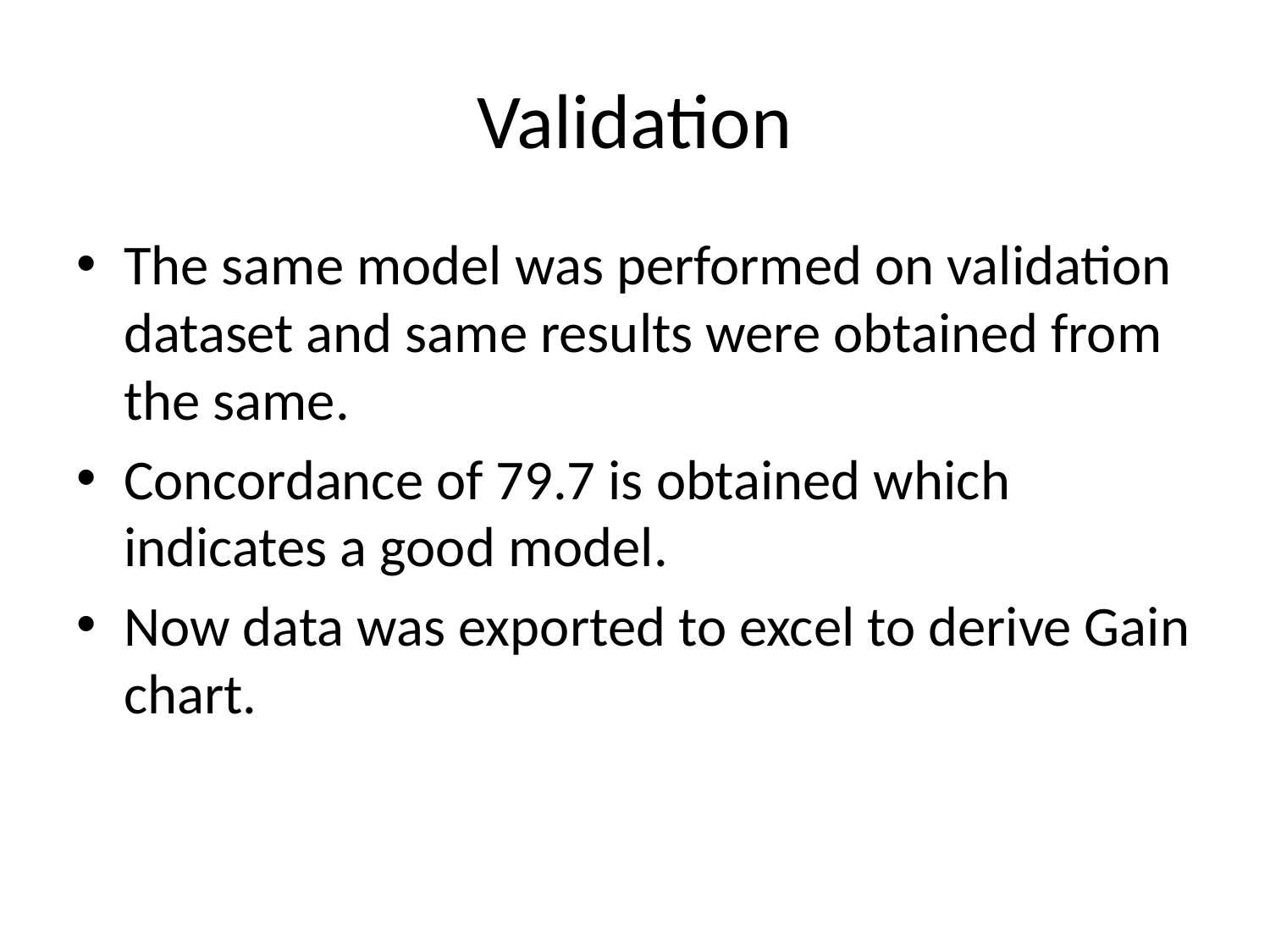

# Validation
The same model was performed on validation dataset and same results were obtained from the same.
Concordance of 79.7 is obtained which indicates a good model.
Now data was exported to excel to derive Gain chart.